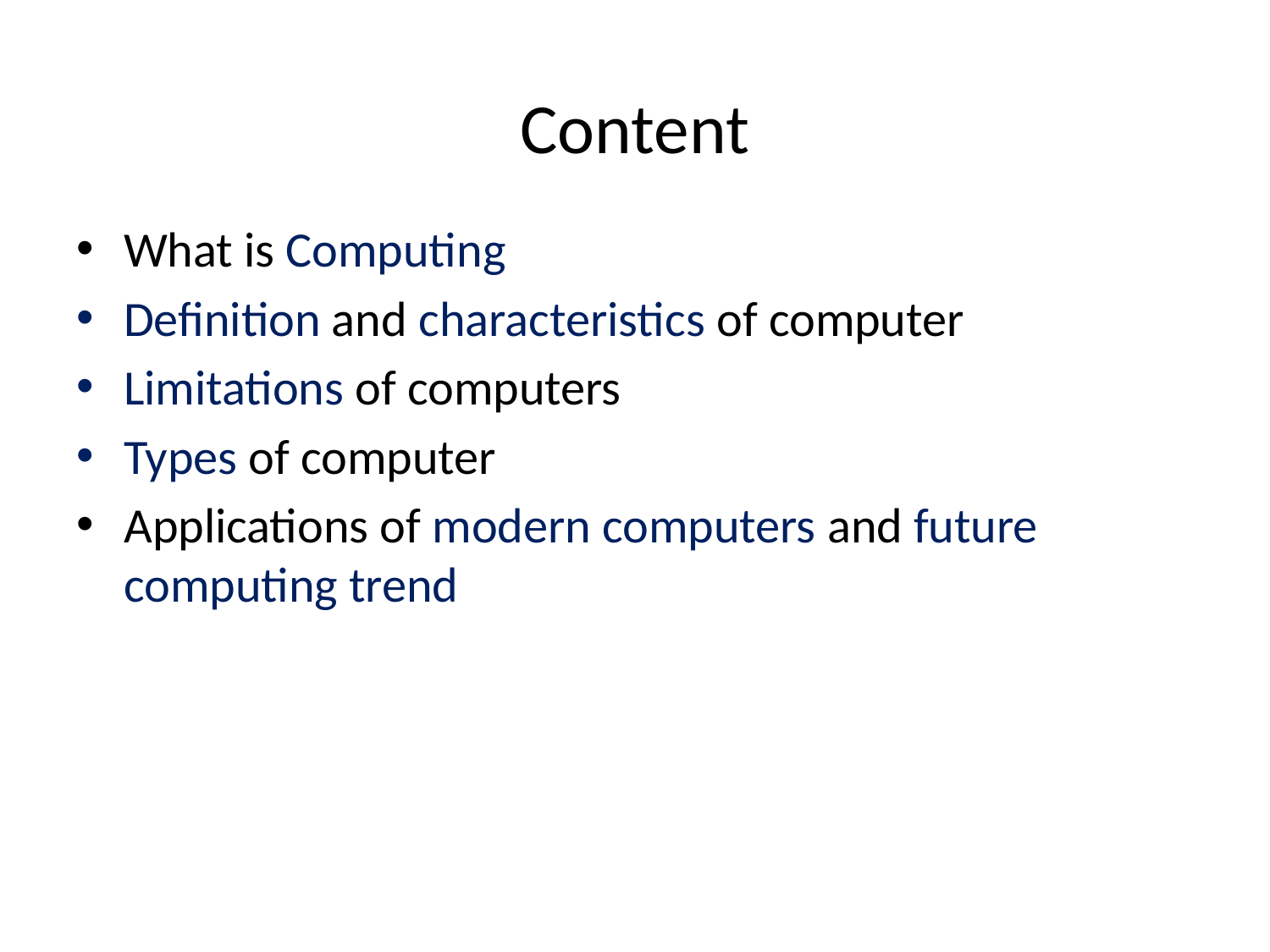

# Content
What is Computing
Definition and characteristics of computer
Limitations of computers
Types of computer
Applications of modern computers and future computing trend